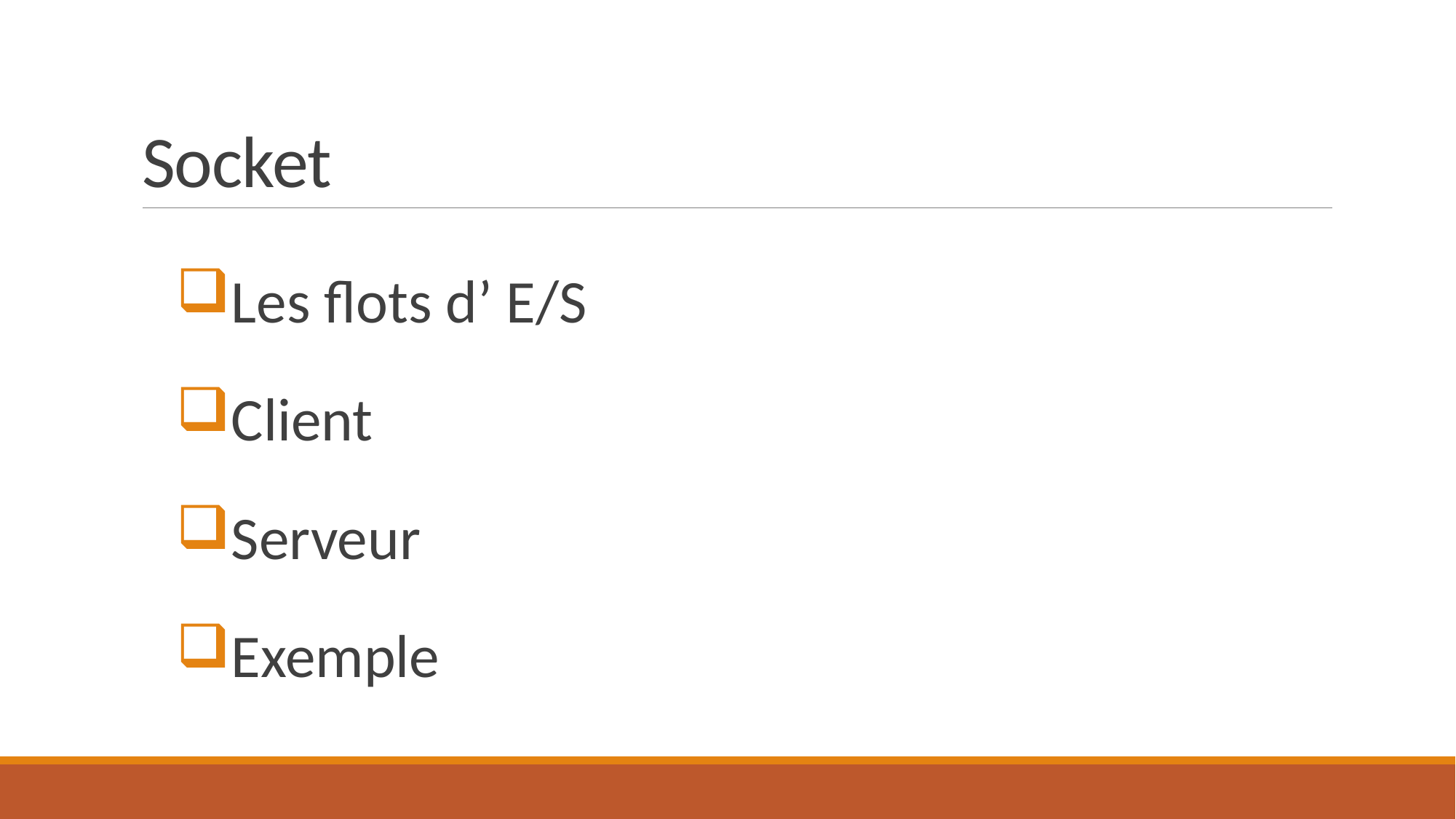

# Socket
Les flots d’ E/S
Client
Serveur
Exemple